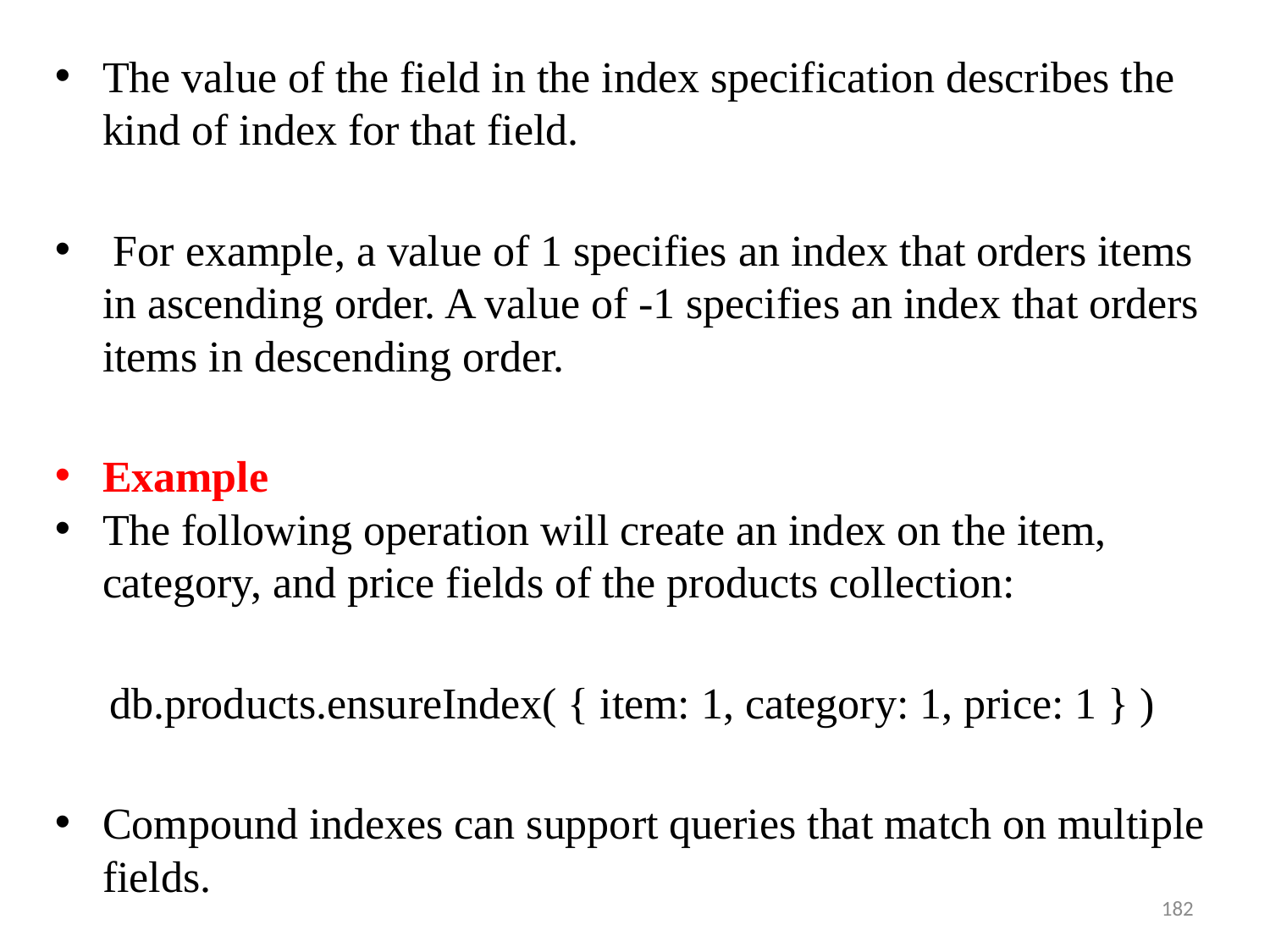

The value of the field in the index specification describes the kind of index for that field.

 For example, a value of 1 specifies an index that orders items in ascending order. A value of -1 specifies an index that orders items in descending order.

Example
The following operation will create an index on the item, category, and price fields of the products collection:

     db.products.ensureIndex( { item: 1, category: 1, price: 1 } )

Compound indexes can support queries that match on multiple fields.

182